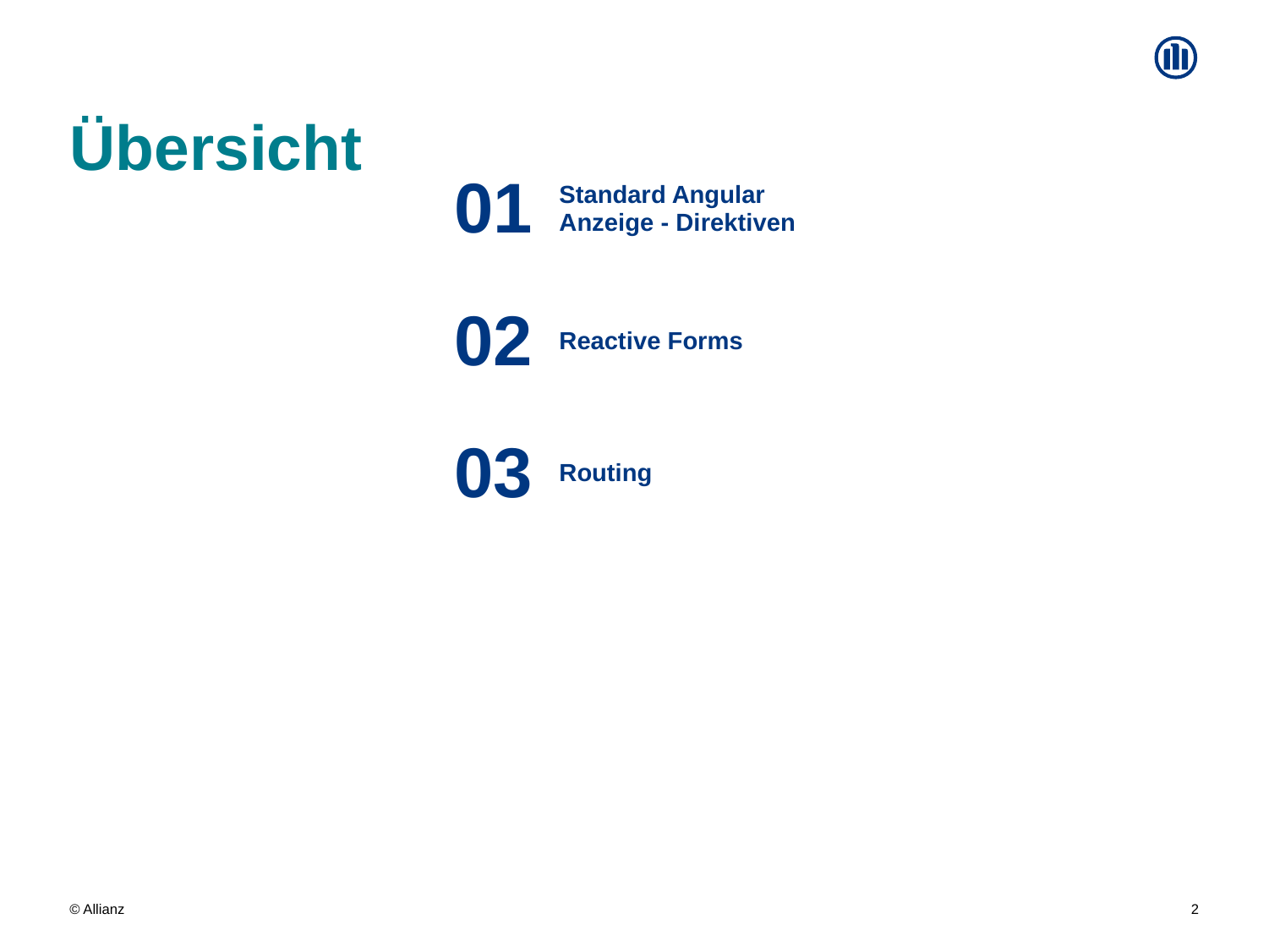

# Übersicht
| 01 | Standard Angular Anzeige - Direktiven |
| --- | --- |
| 02 | Reactive Forms |
| 03 | Routing |
2